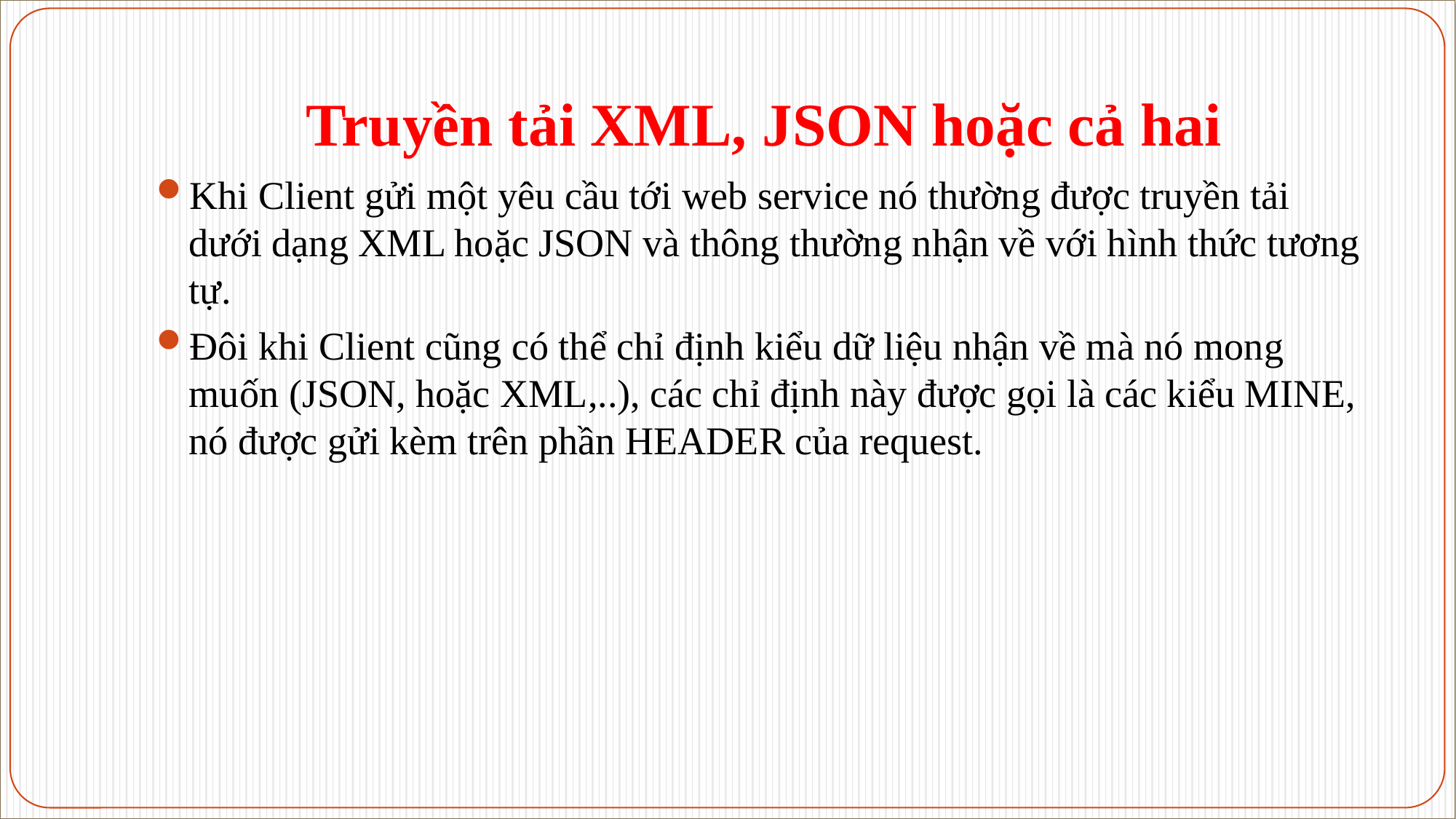

# Truyền tải XML, JSON hoặc cả hai
Khi Client gửi một yêu cầu tới web service nó thường được truyền tải dưới dạng XML hoặc JSON và thông thường nhận về với hình thức tương tự.
Đôi khi Client cũng có thể chỉ định kiểu dữ liệu nhận về mà nó mong muốn (JSON, hoặc XML,..), các chỉ định này được gọi là các kiểu MINE, nó được gửi kèm trên phần HEADER của request.